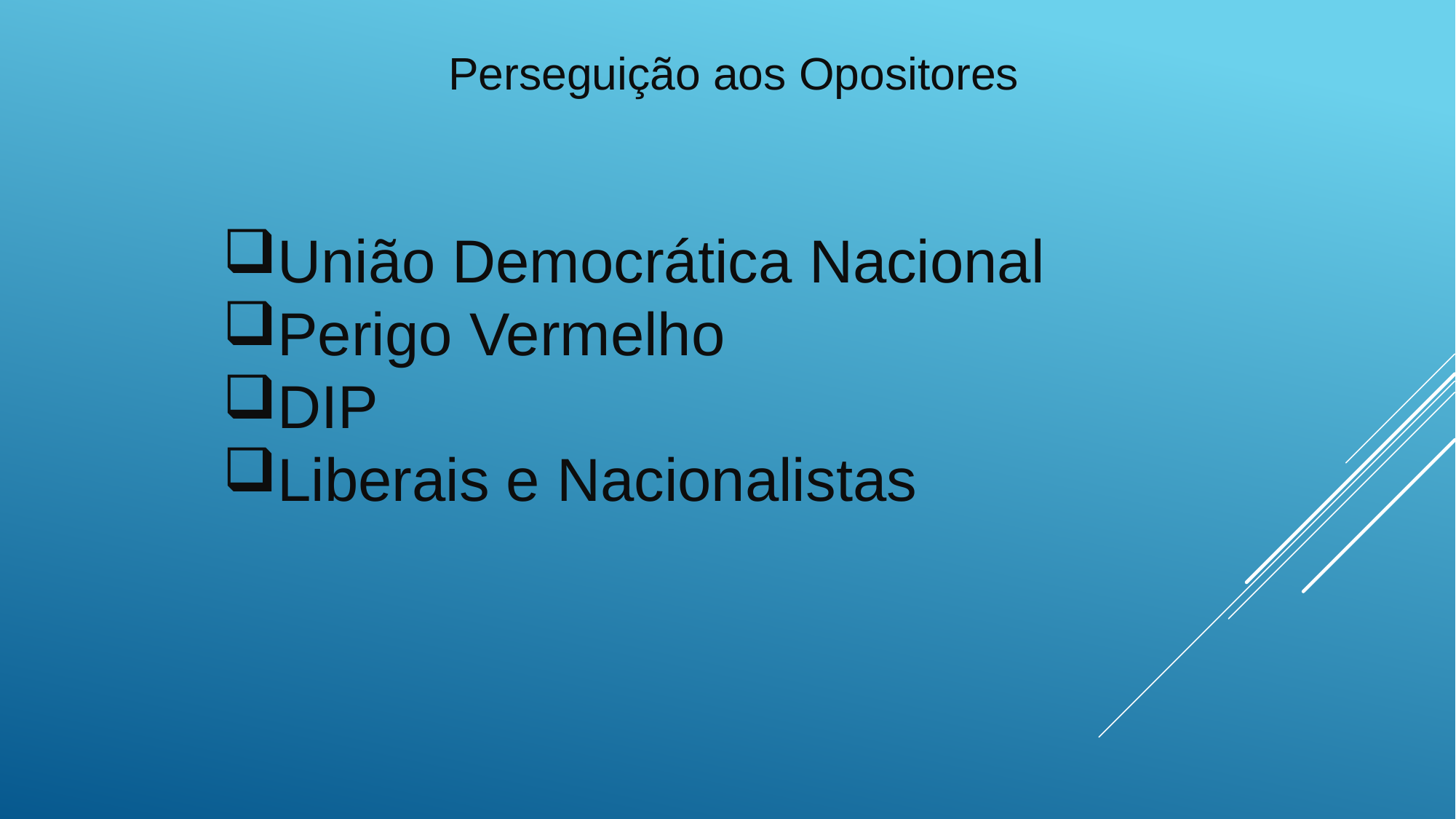

Perseguição aos Opositores
União Democrática Nacional
Perigo Vermelho
DIP
Liberais e Nacionalistas